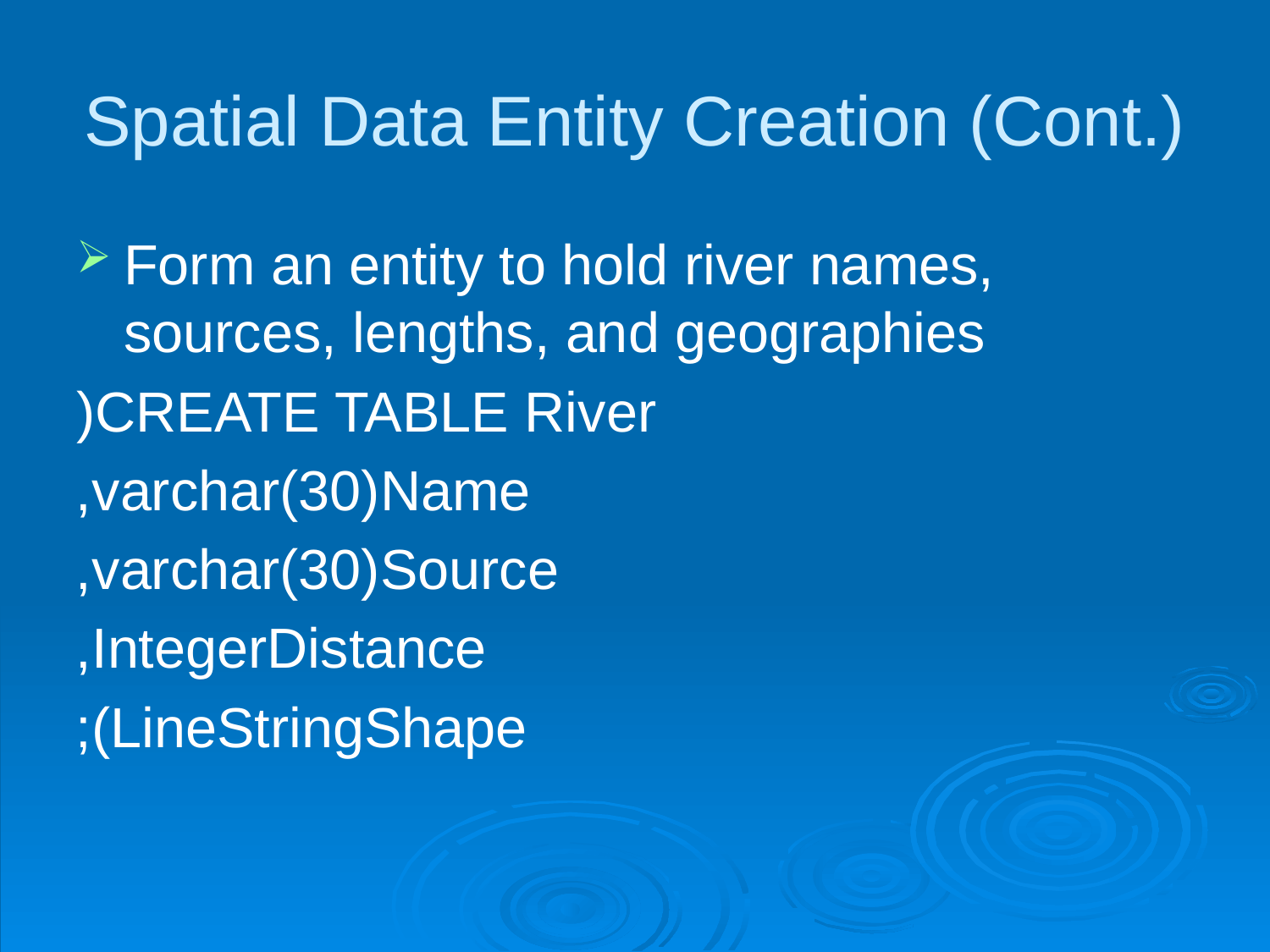

# Spatial Data Entity Creation (Cont.)
Form an entity to hold river names, sources, lengths, and geographies
CREATE TABLE River(
	Name 	varchar(30),
	Source	varchar(30),
	Distance	Integer,
	Shape	LineString);